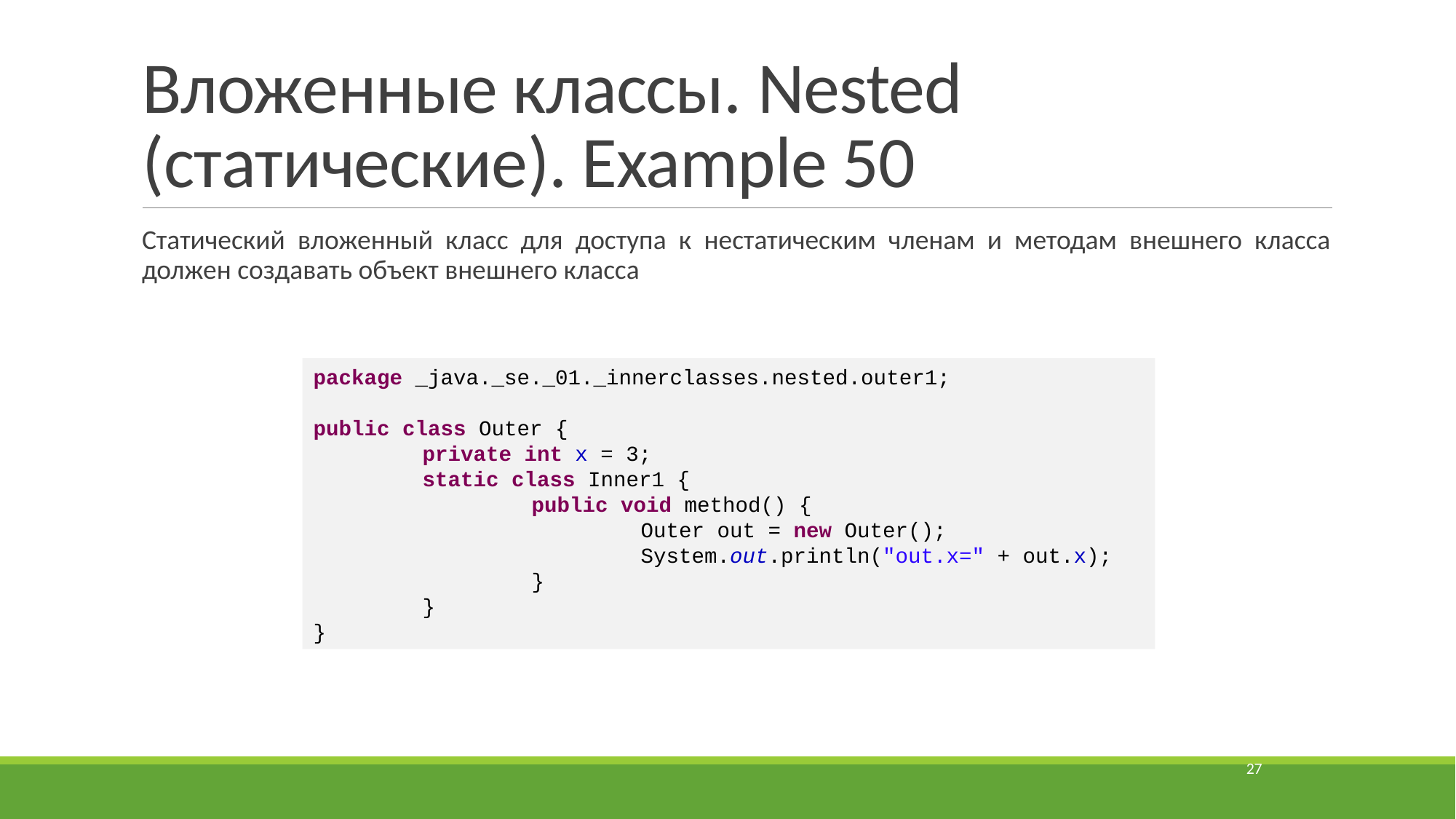

# Вложенные классы. Nested (статические). Example 50
Статический вложенный класс для доступа к нестатическим членам и методам внешнего класса должен создавать объект внешнего класса

package _java._se._01._innerclasses.nested.outer1;

public class Outer {
	private int x = 3;
	static class Inner1 {
		public void method() {
			Outer out = new Outer();
			System.out.println("out.x=" + out.x);
		}
	}
}
27